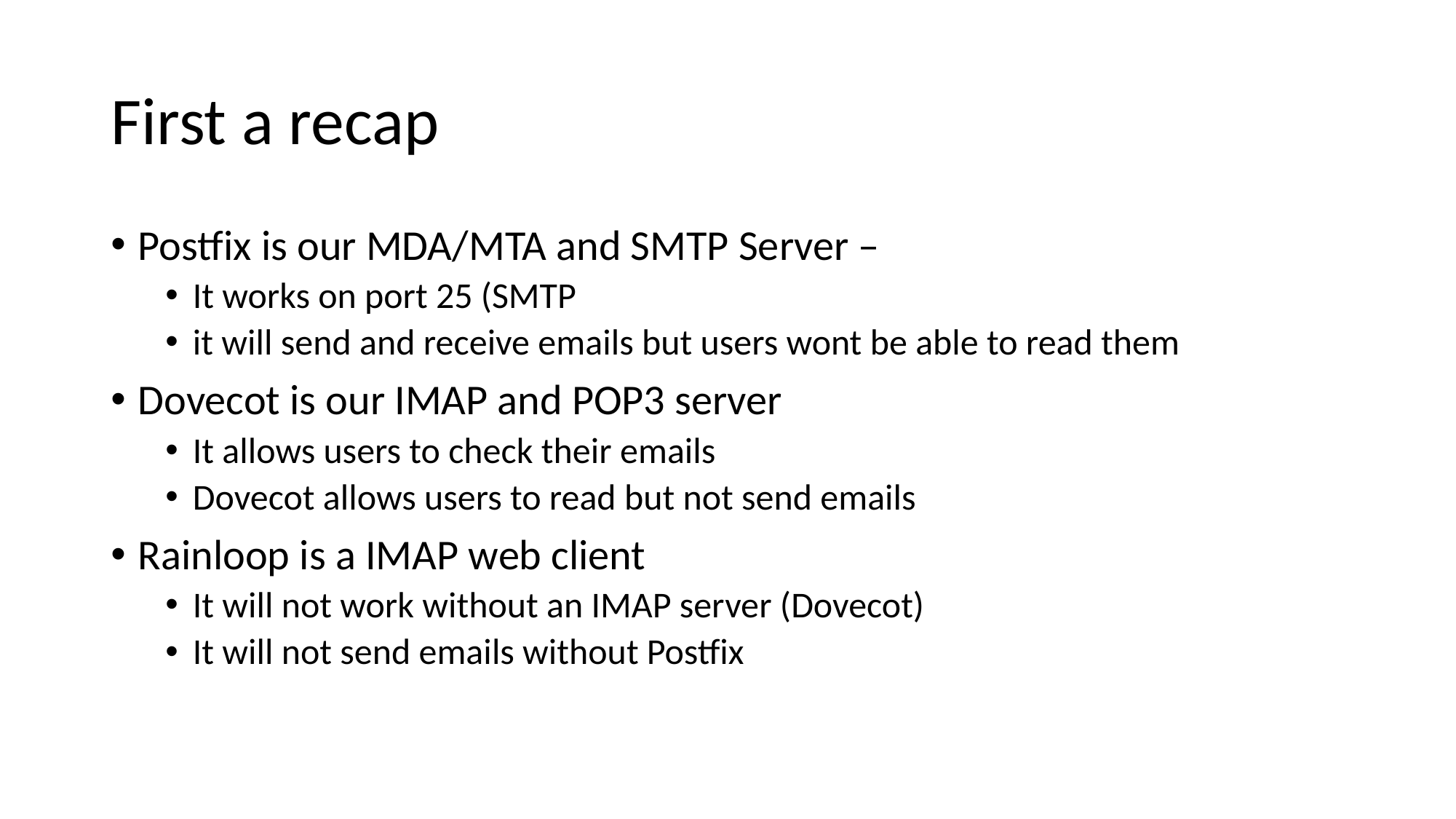

# First a recap
Postfix is our MDA/MTA and SMTP Server –
It works on port 25 (SMTP
it will send and receive emails but users wont be able to read them
Dovecot is our IMAP and POP3 server
It allows users to check their emails
Dovecot allows users to read but not send emails
Rainloop is a IMAP web client
It will not work without an IMAP server (Dovecot)
It will not send emails without Postfix